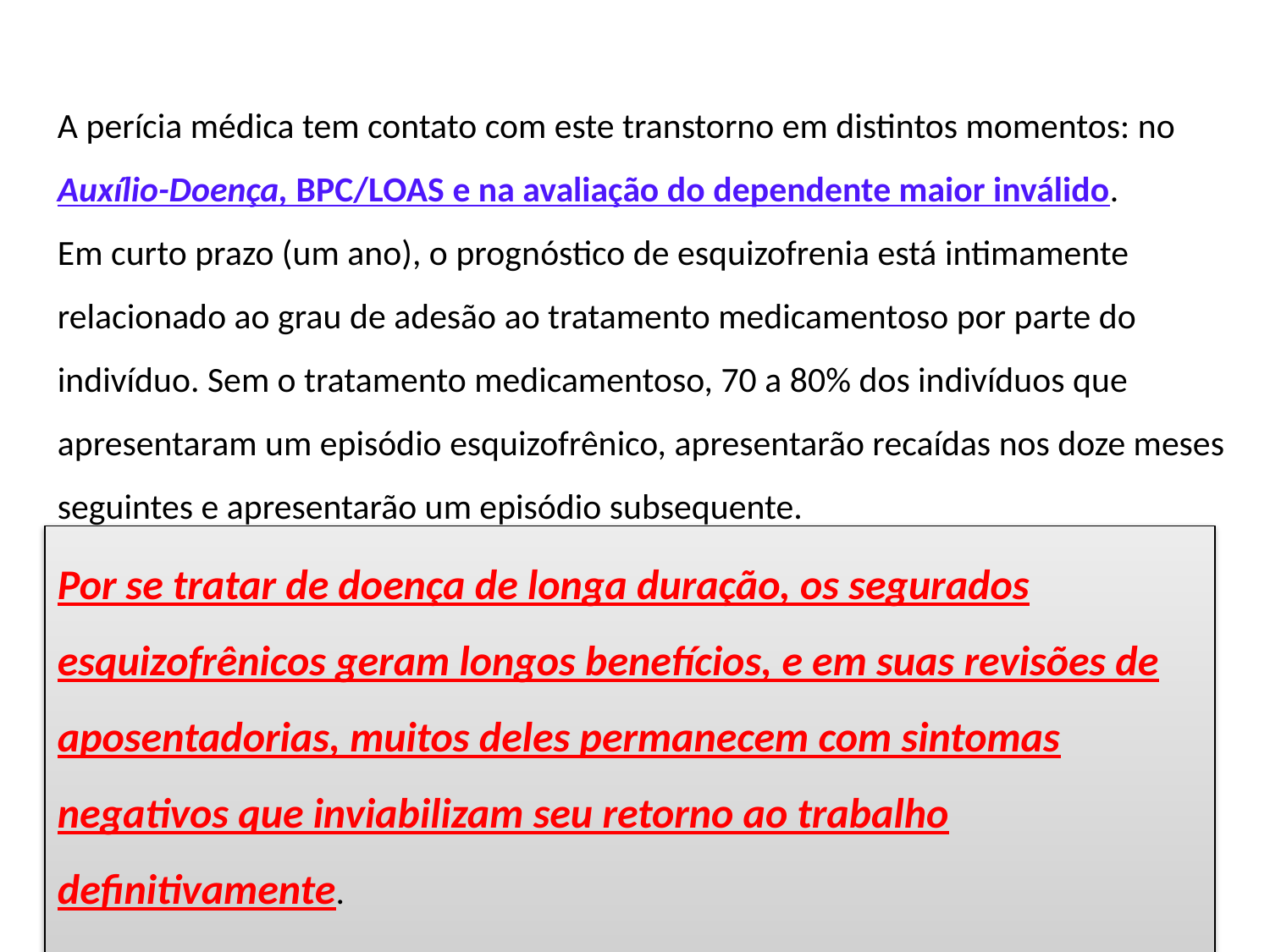

A perícia médica tem contato com este transtorno em distintos momentos: no Auxílio-Doença, BPC/LOAS e na avaliação do dependente maior inválido.
Em curto prazo (um ano), o prognóstico de esquizofrenia está intimamente
relacionado ao grau de adesão ao tratamento medicamentoso por parte do indivíduo. Sem o tratamento medicamentoso, 70 a 80% dos indivíduos que apresentaram um episódio esquizofrênico, apresentarão recaídas nos doze meses seguintes e apresentarão um episódio subsequente.
Por se tratar de doença de longa duração, os segurados esquizofrênicos geram longos benefícios, e em suas revisões de aposentadorias, muitos deles permanecem com sintomas negativos que inviabilizam seu retorno ao trabalho definitivamente.